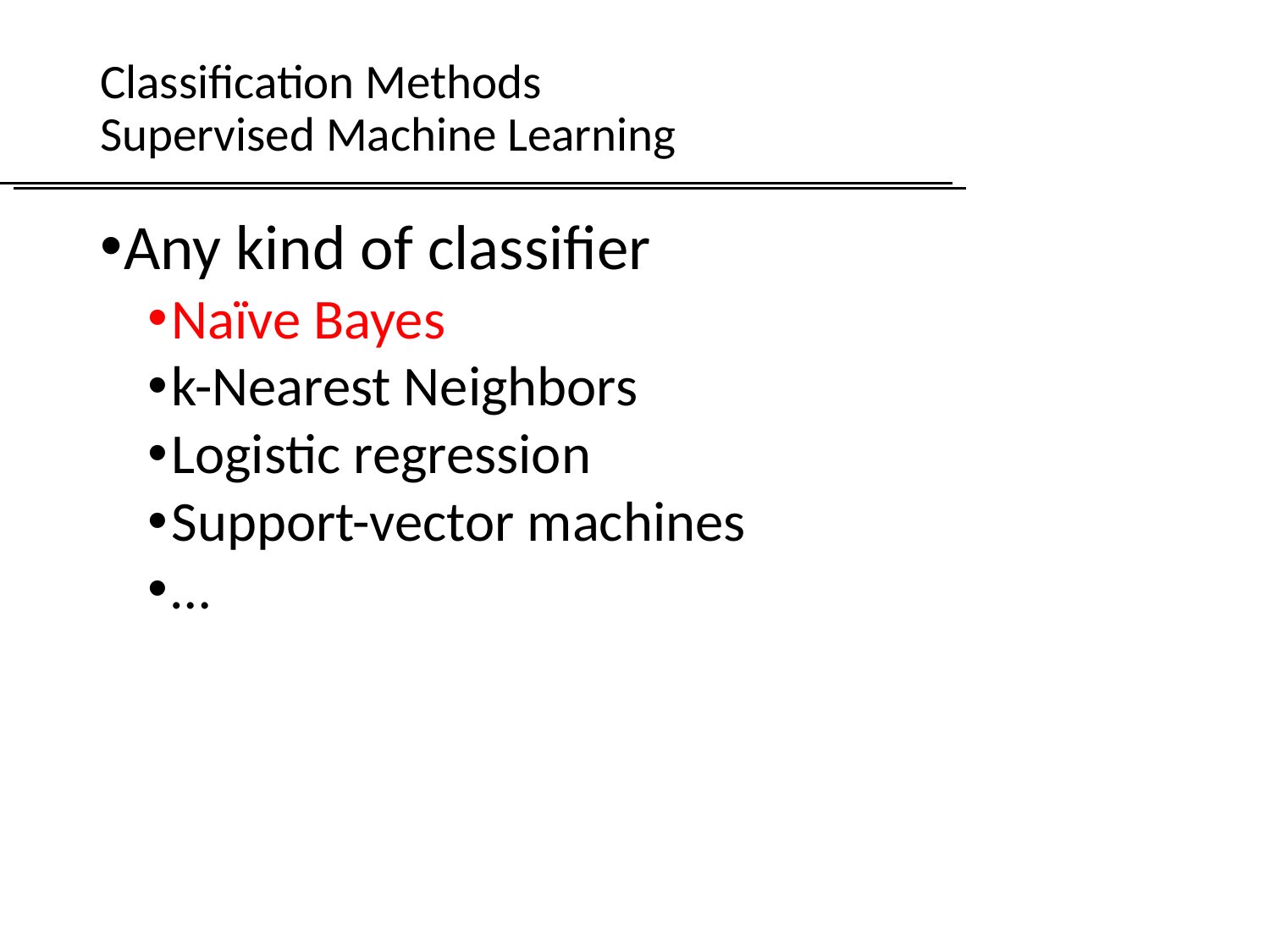

# Classification Methods Supervised Machine Learning
Any kind of classifier
Naïve Bayes
k-Nearest Neighbors
Logistic regression
Support-vector machines
…